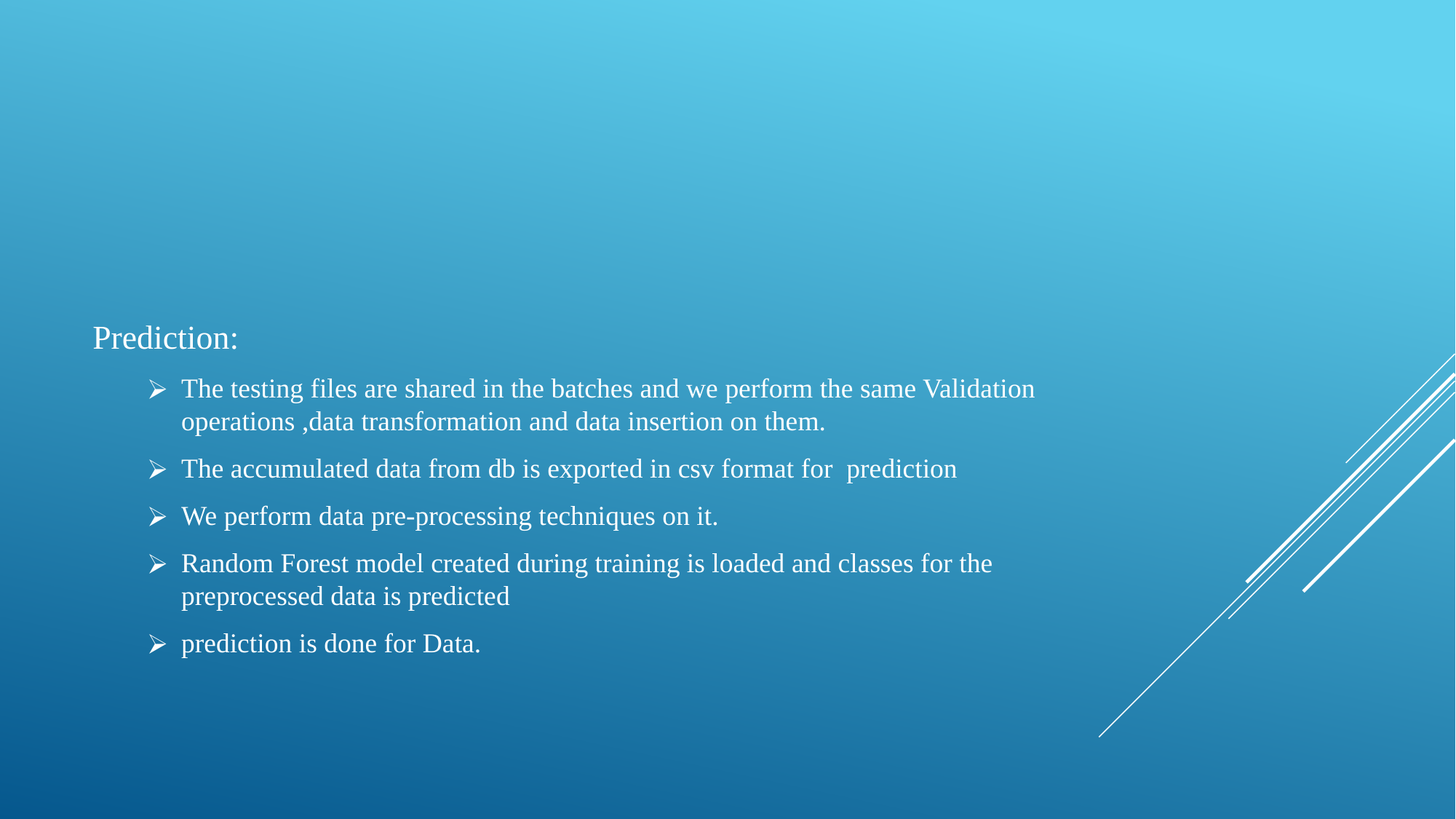

Prediction:
The testing files are shared in the batches and we perform the same Validation operations ,data transformation and data insertion on them.
The accumulated data from db is exported in csv format for  prediction
We perform data pre-processing techniques on it.
Random Forest model created during training is loaded and classes for the preprocessed data is predicted
prediction is done for Data.